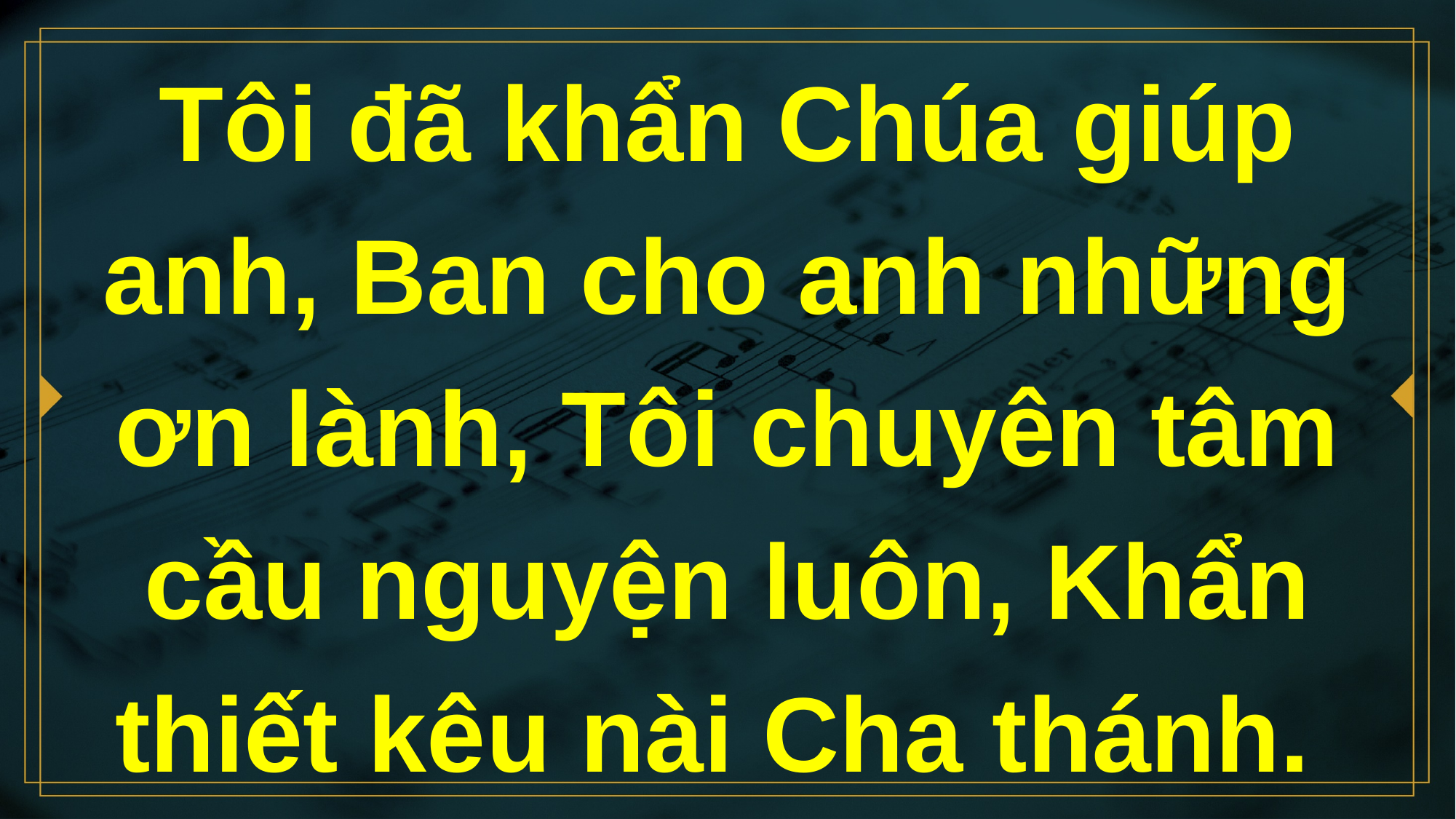

# Tôi đã khẩn Chúa giúp anh, Ban cho anh những ơn lành, Tôi chuyên tâm cầu nguyện luôn, Khẩn thiết kêu nài Cha thánh.